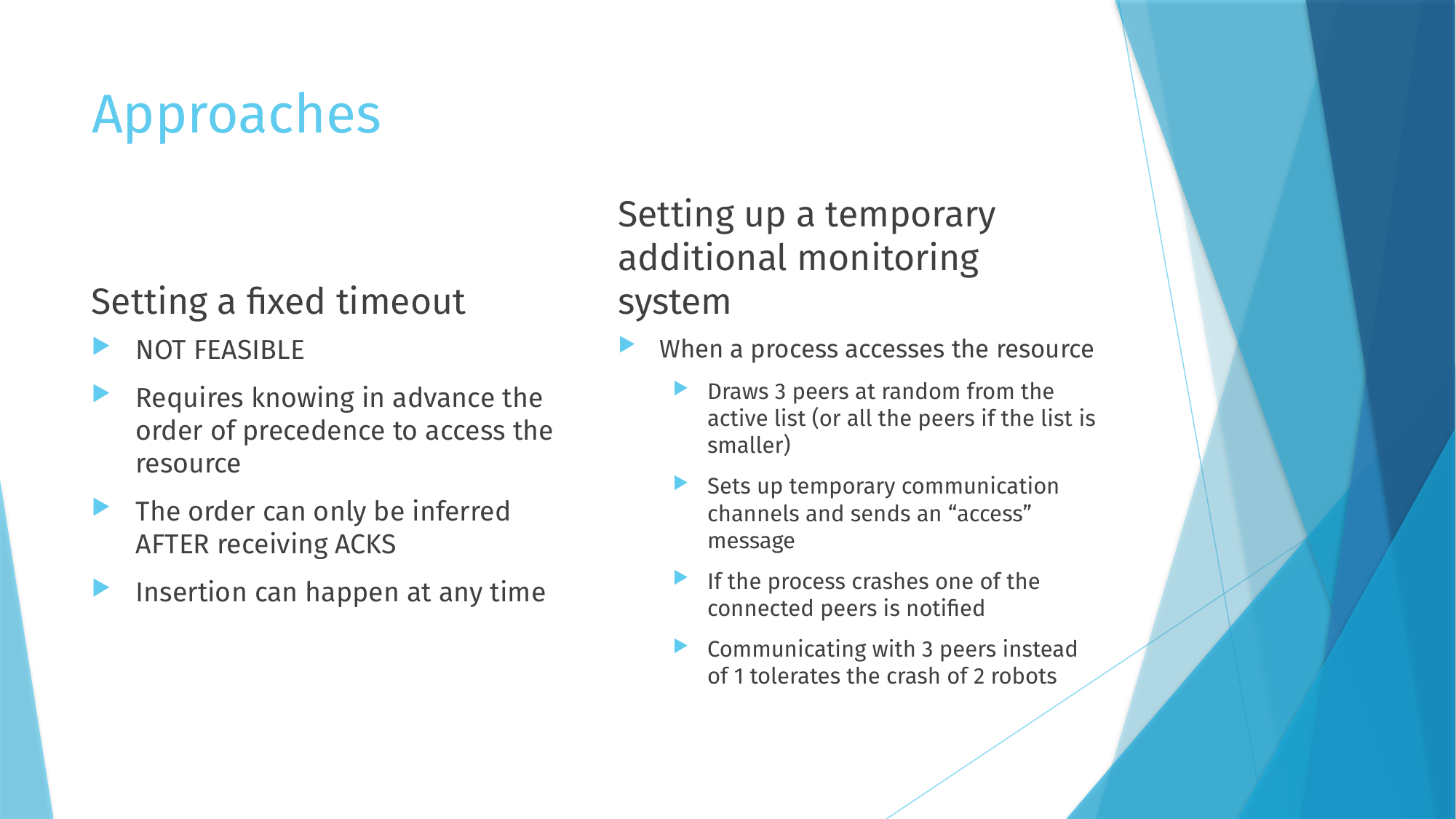

# Approaches
Setting a fixed timeout
Setting up a temporary additional monitoring system
NOT FEASIBLE
Requires knowing in advance the order of precedence to access the resource
The order can only be inferred AFTER receiving ACKS
Insertion can happen at any time
When a process accesses the resource
Draws 3 peers at random from the active list (or all the peers if the list is smaller)
Sets up temporary communication channels and sends an “access” message
If the process crashes one of the connected peers is notified
Communicating with 3 peers instead of 1 tolerates the crash of 2 robots